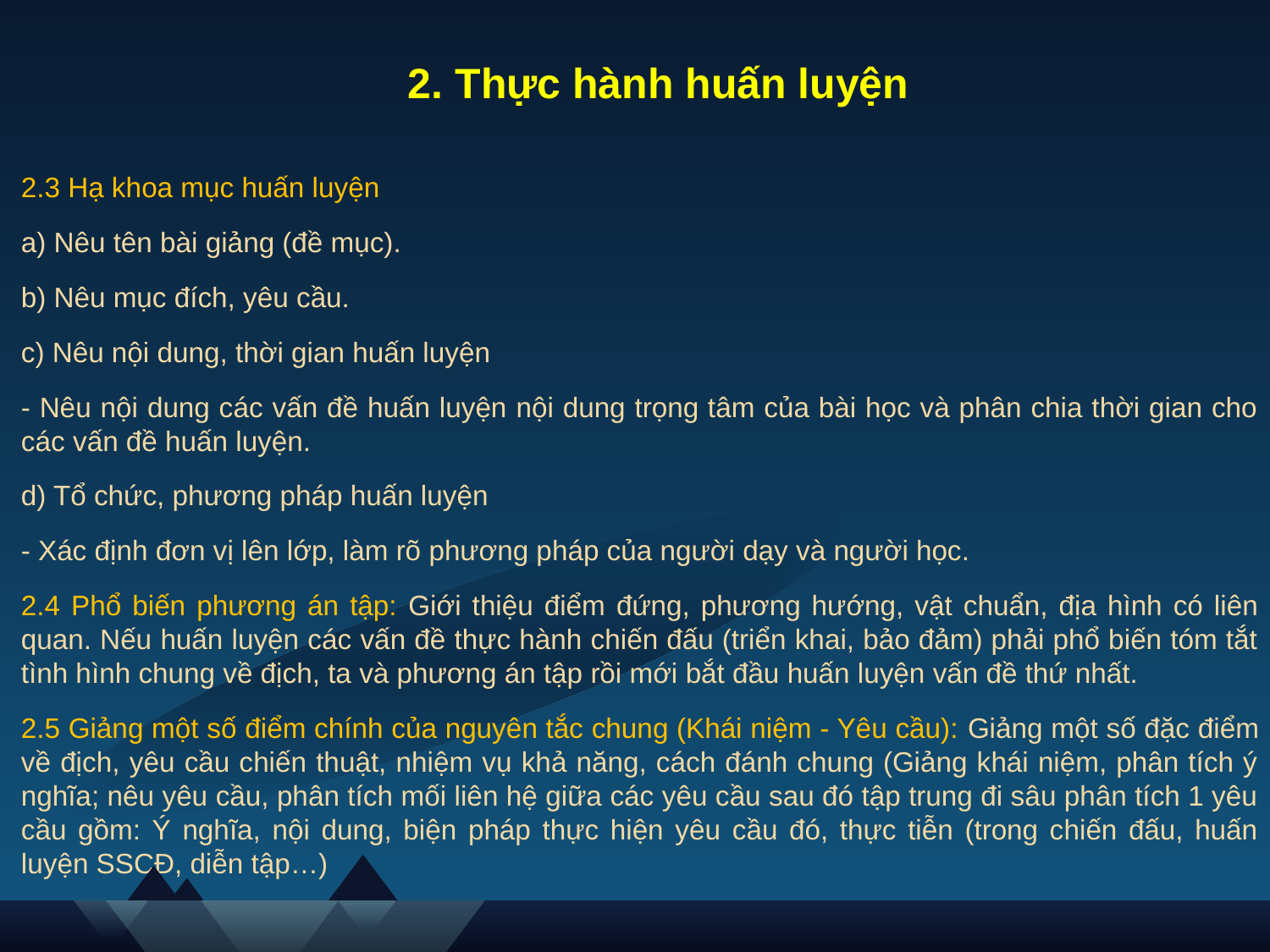

2. Thực hành huấn luyện
2.3 Hạ khoa mục huấn luyện
a) Nêu tên bài giảng (đề mục).
b) Nêu mục đích, yêu cầu.
c) Nêu nội dung, thời gian huấn luyện
- Nêu nội dung các vấn đề huấn luyện nội dung trọng tâm của bài học và phân chia thời gian cho các vấn đề huấn luyện.
d) Tổ chức, phương pháp huấn luyện
- Xác định đơn vị lên lớp, làm rõ phương pháp của người dạy và người học.
2.4 Phổ biến phương án tập: Giới thiệu điểm đứng, phương hướng, vật chuẩn, địa hình có liên quan. Nếu huấn luyện các vấn đề thực hành chiến đấu (triển khai, bảo đảm) phải phổ biến tóm tắt tình hình chung về địch, ta và phương án tập rồi mới bắt đầu huấn luyện vấn đề thứ nhất.
2.5 Giảng một số điểm chính của nguyên tắc chung (Khái niệm - Yêu cầu): Giảng một số đặc điểm về địch, yêu cầu chiến thuật, nhiệm vụ khả năng, cách đánh chung (Giảng khái niệm, phân tích ý nghĩa; nêu yêu cầu, phân tích mối liên hệ giữa các yêu cầu sau đó tập trung đi sâu phân tích 1 yêu cầu gồm: Ý nghĩa, nội dung, biện pháp thực hiện yêu cầu đó, thực tiễn (trong chiến đấu, huấn luyện SSCĐ, diễn tập…)